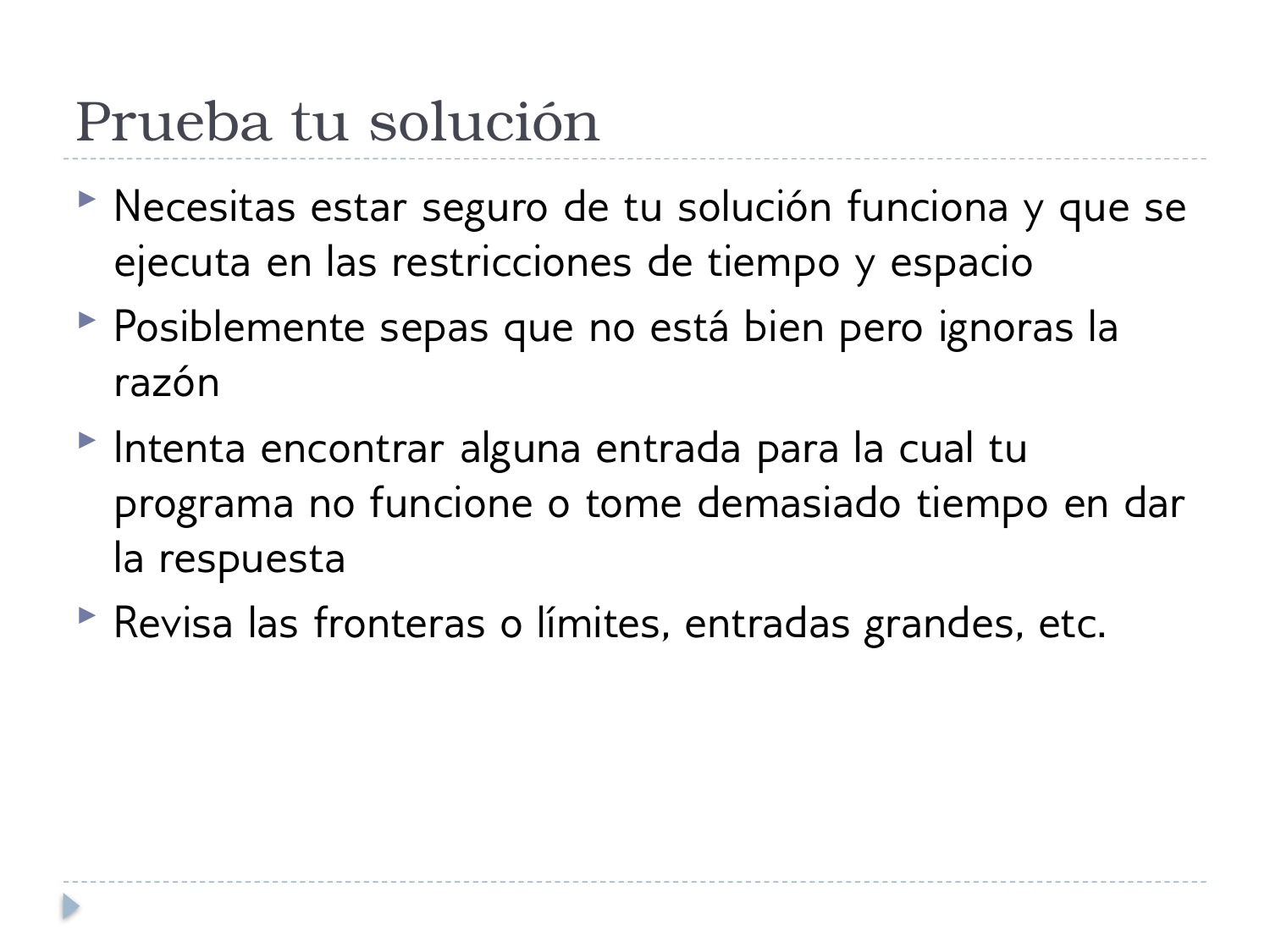

# Prueba tu solución
Necesitas estar seguro de tu solución funciona y que se ejecuta en las restricciones de tiempo y espacio
Posiblemente sepas que no está bien pero ignoras la razón
Intenta encontrar alguna entrada para la cual tu programa no funcione o tome demasiado tiempo en dar la respuesta
Revisa las fronteras o límites, entradas grandes, etc.